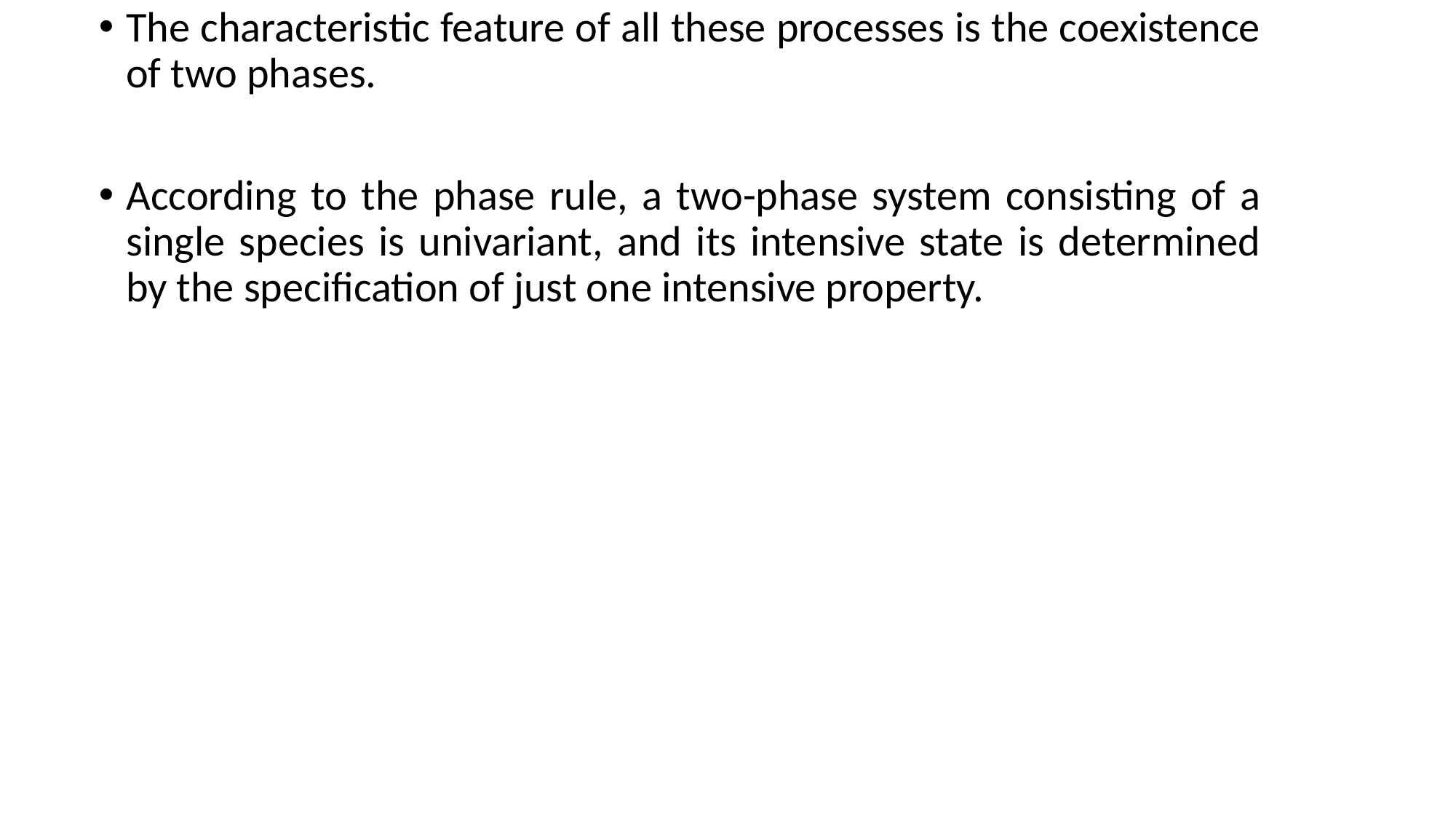

The characteristic feature of all these processes is the coexistence of two phases.

According to the phase rule, a two-phase system consisting of a single species is univariant, and its intensive state is determined by the specification of just one intensive property.